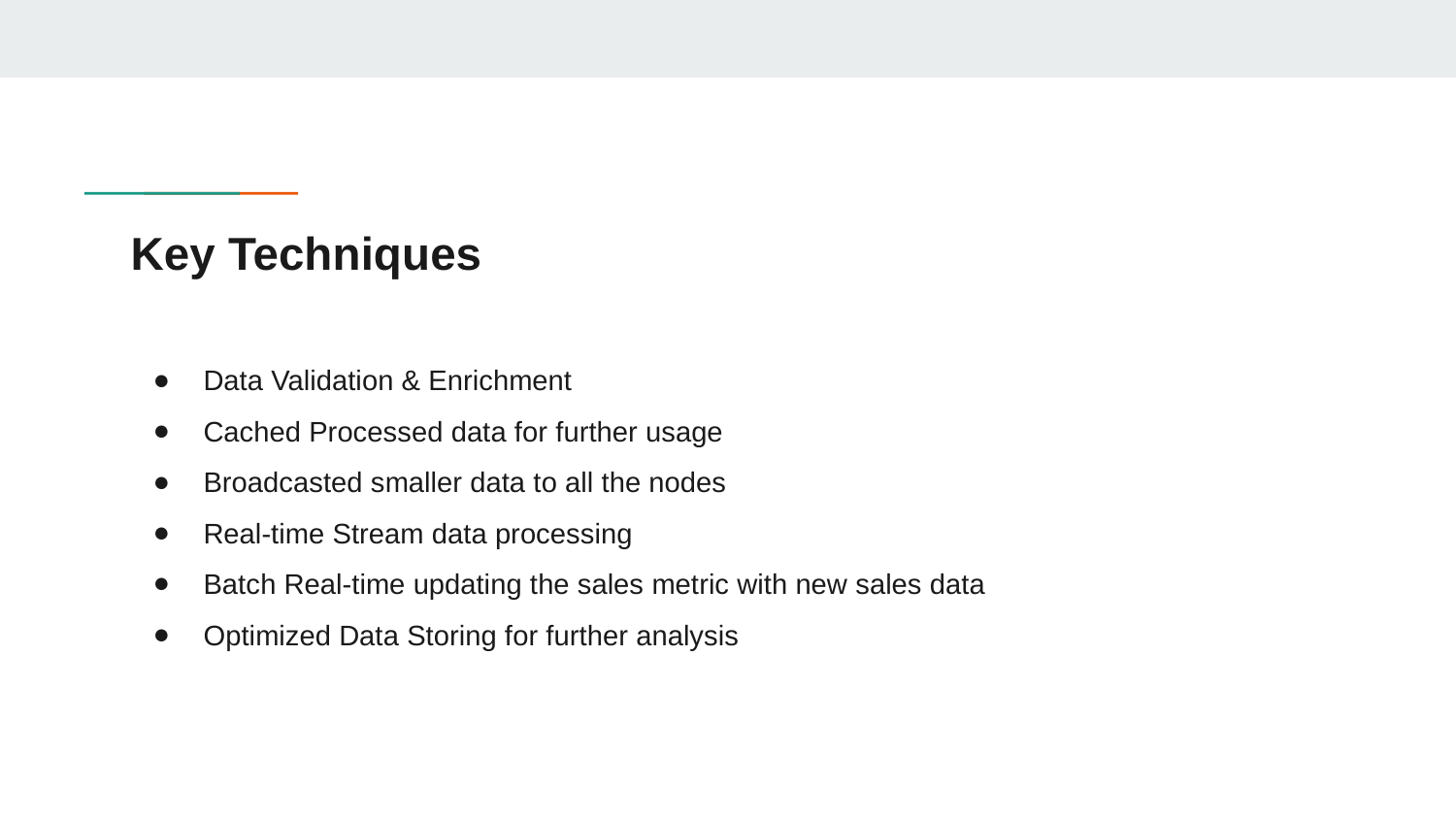

# Key Techniques
Data Validation & Enrichment
Cached Processed data for further usage
Broadcasted smaller data to all the nodes
Real-time Stream data processing
Batch Real-time updating the sales metric with new sales data
Optimized Data Storing for further analysis